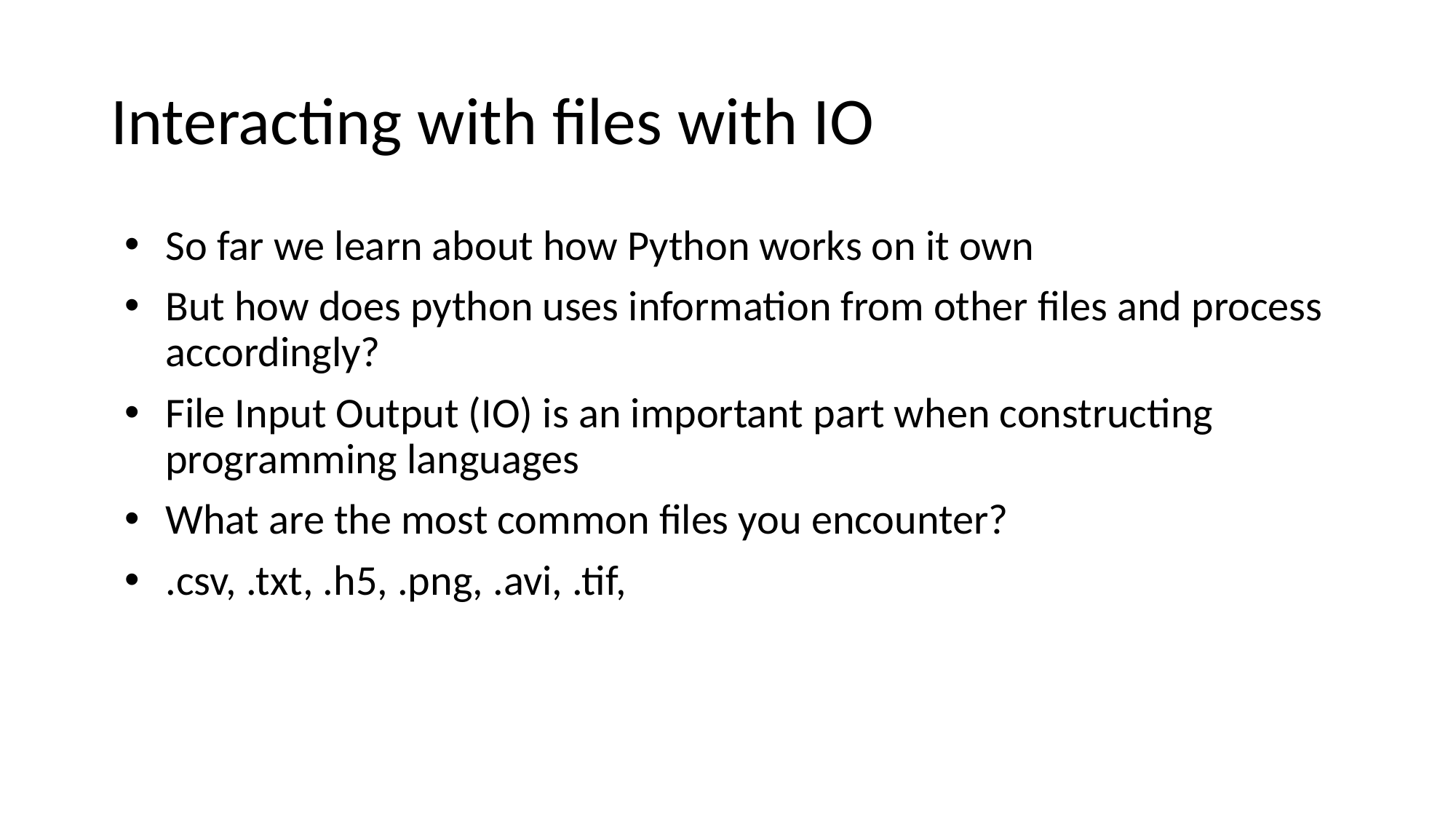

# Interacting with files with IO
So far we learn about how Python works on it own
But how does python uses information from other files and process accordingly?
File Input Output (IO) is an important part when constructing programming languages
What are the most common files you encounter?
.csv, .txt, .h5, .png, .avi, .tif,